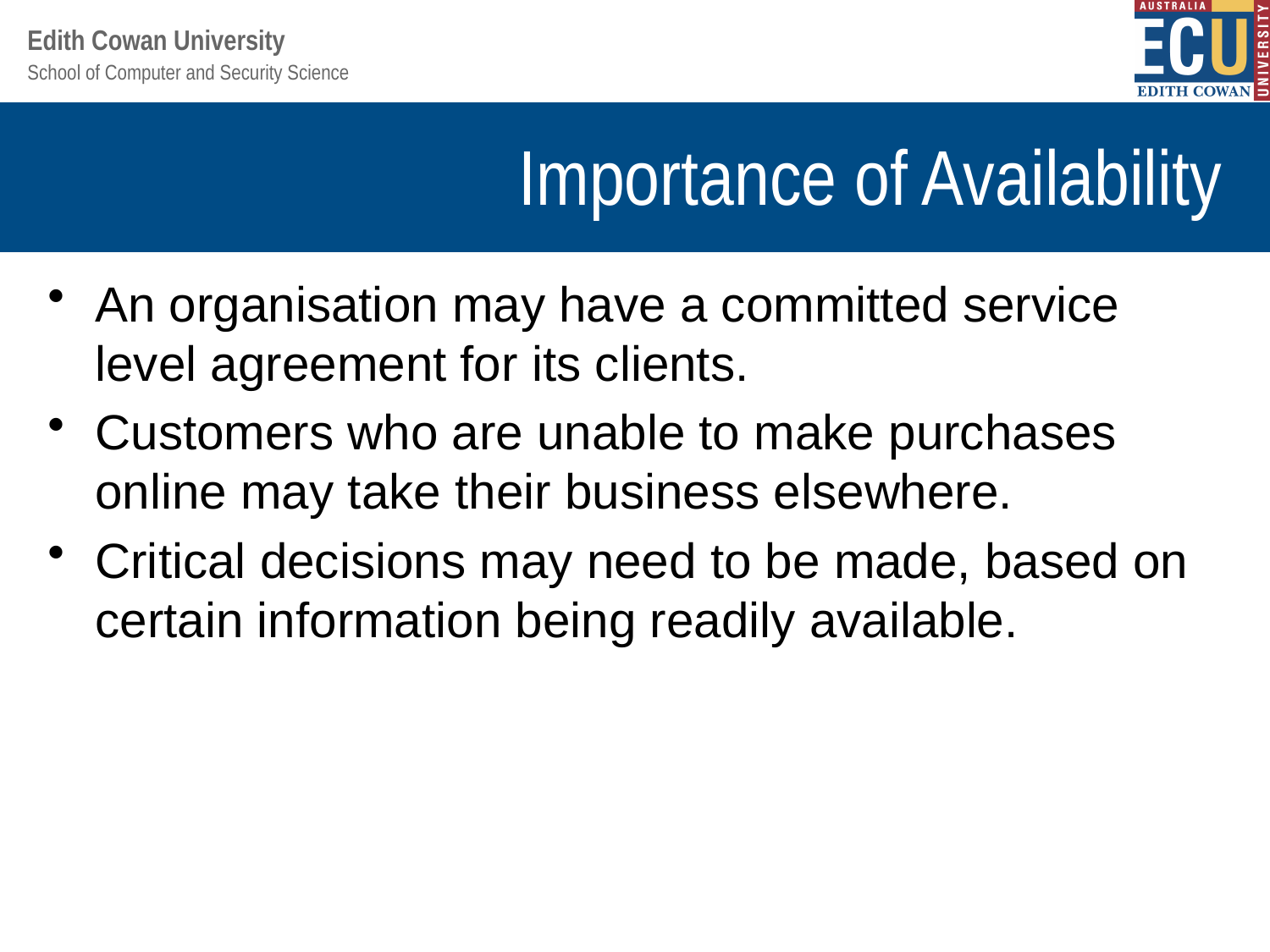

# Importance of Availability
An organisation may have a committed service level agreement for its clients.
Customers who are unable to make purchases online may take their business elsewhere.
Critical decisions may need to be made, based on certain information being readily available.